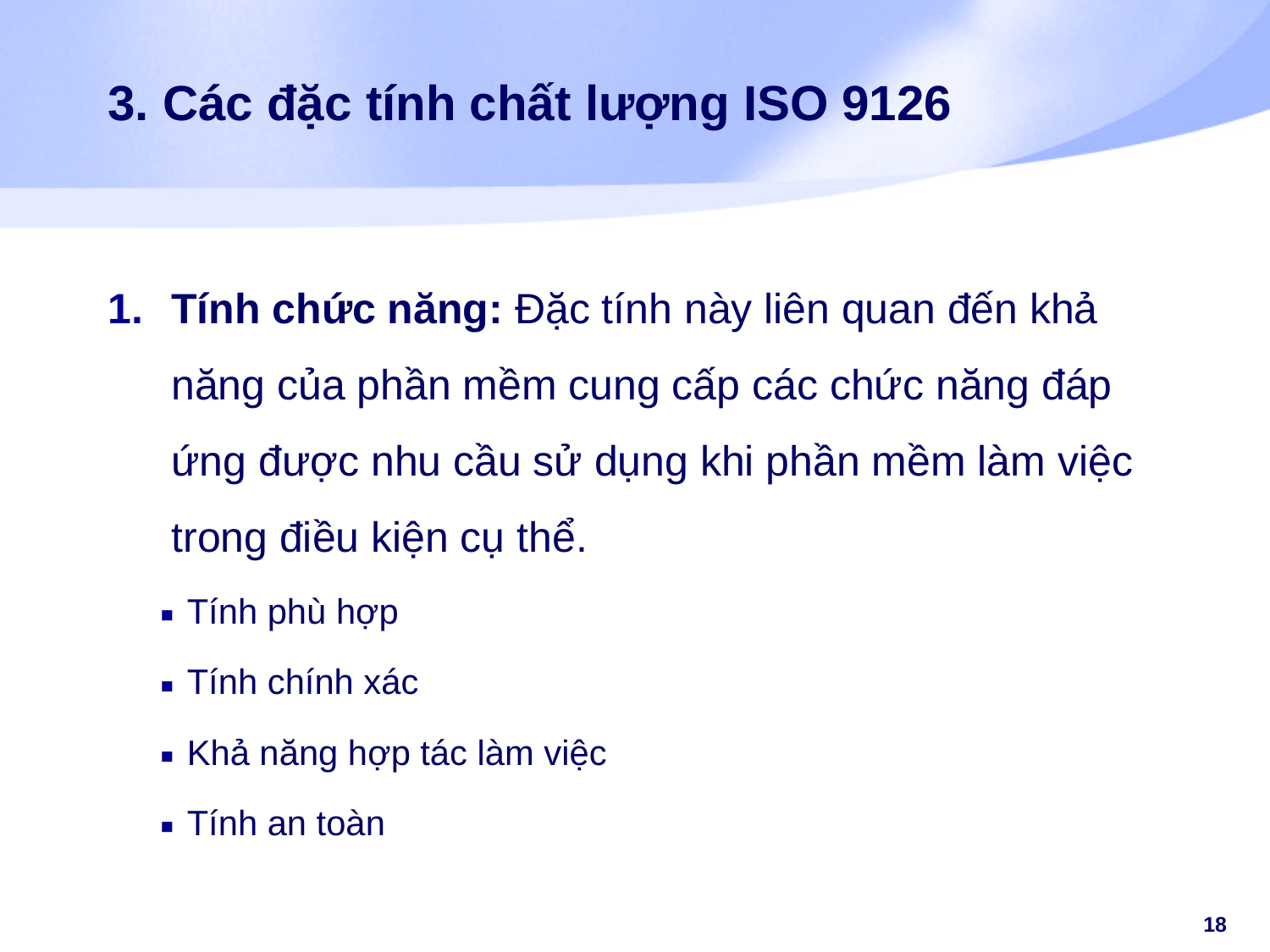

# 3. Các đặc tính chất lượng ISO 9126
Tính chức năng: Đặc tính này liên quan đến khả năng của phần mềm cung cấp các chức năng đáp ứng được nhu cầu sử dụng khi phần mềm làm việc trong điều kiện cụ thể.
Tính phù hợp
Tính chính xác
Khả năng hợp tác làm việc
Tính an toàn
18